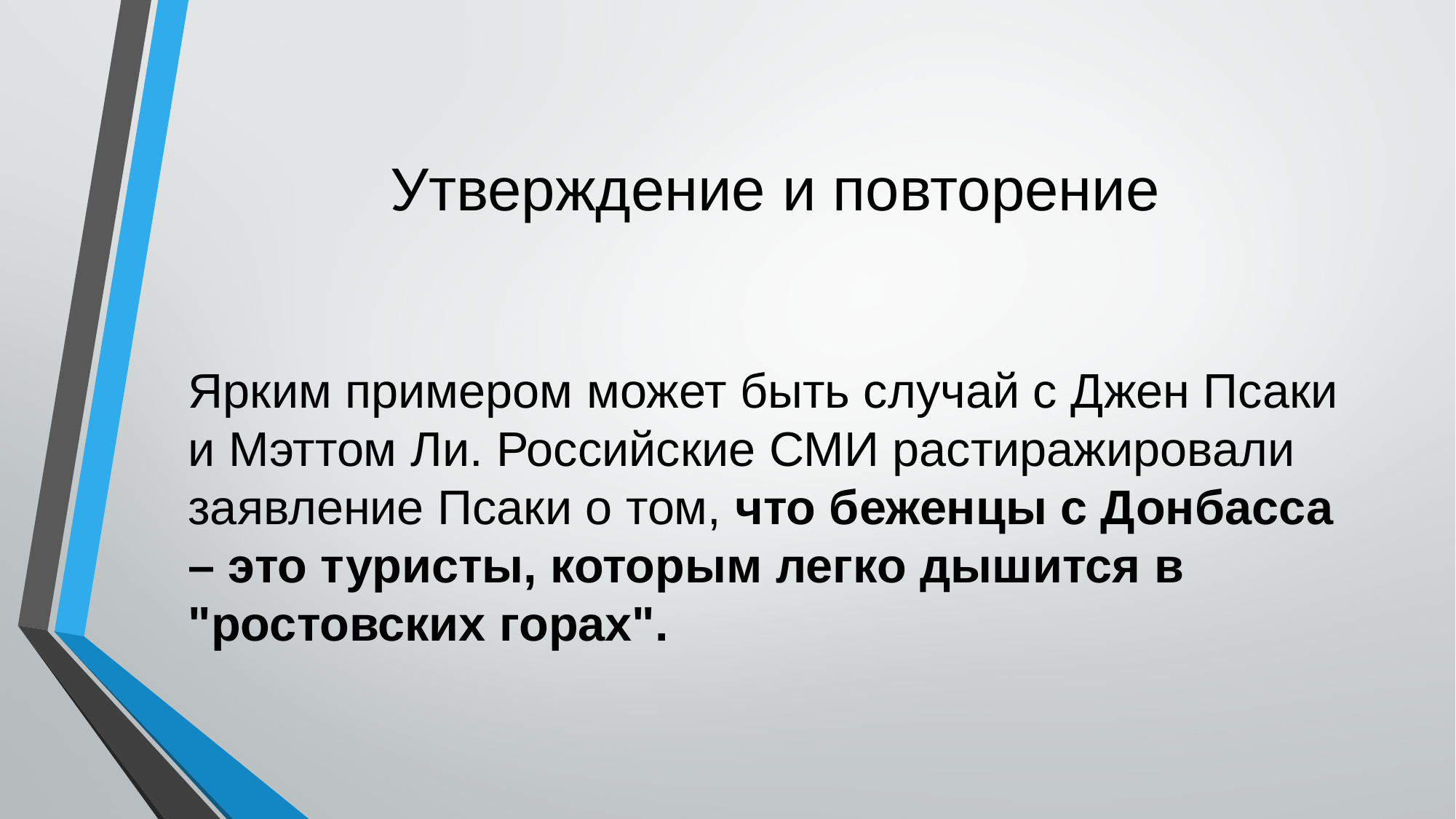

# Утверждение и повторение
Ярким примером может быть случай с Джен Псаки и Мэттом Ли. Российские СМИ растиражировали заявление Псаки о том, что беженцы с Донбасса – это туристы, которым легко дышится в "ростовских горах".